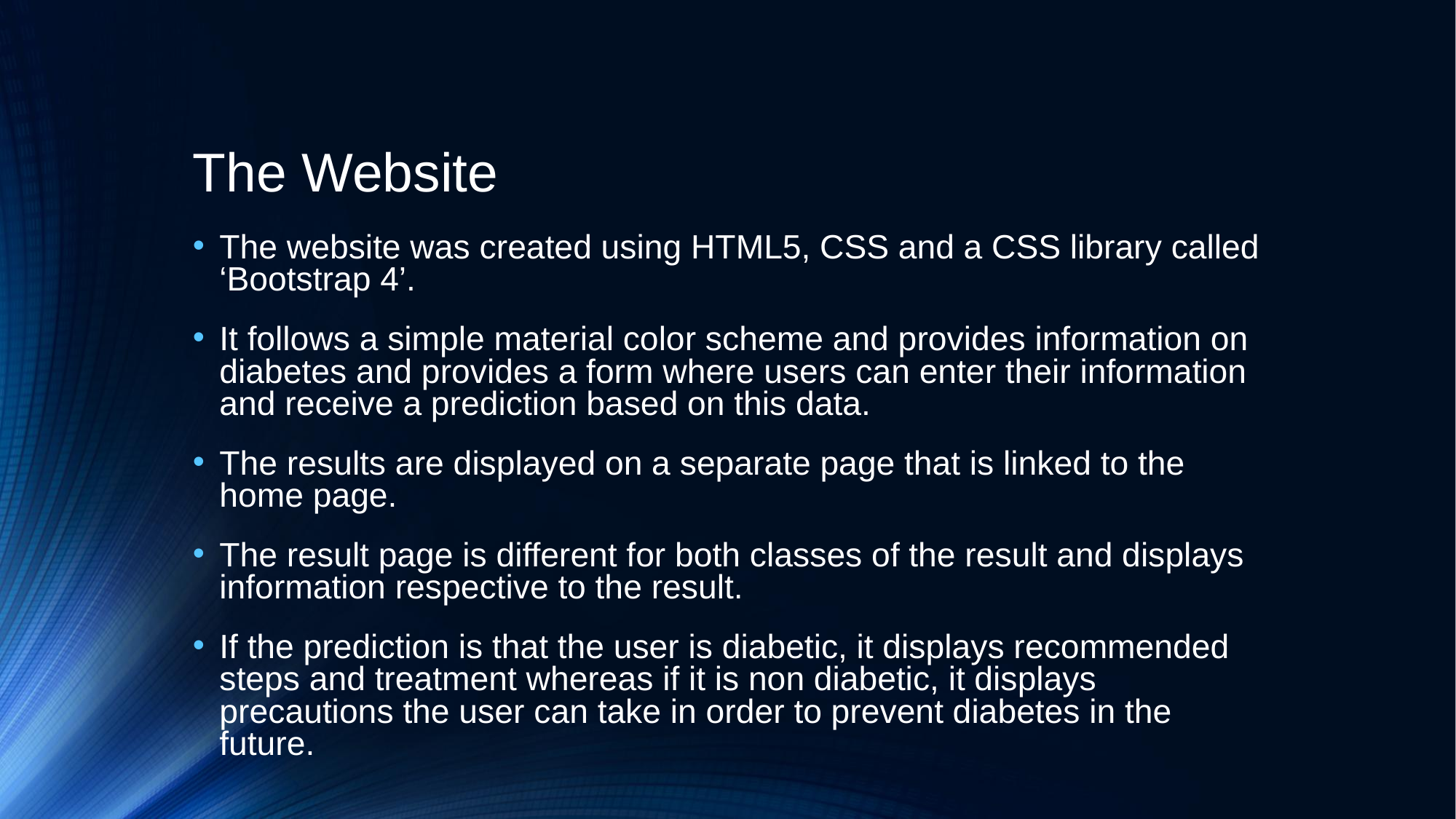

# The Website
The website was created using HTML5, CSS and a CSS library called ‘Bootstrap 4’.
It follows a simple material color scheme and provides information on diabetes and provides a form where users can enter their information and receive a prediction based on this data.
The results are displayed on a separate page that is linked to the home page.
The result page is different for both classes of the result and displays information respective to the result.
If the prediction is that the user is diabetic, it displays recommended steps and treatment whereas if it is non diabetic, it displays precautions the user can take in order to prevent diabetes in the future.